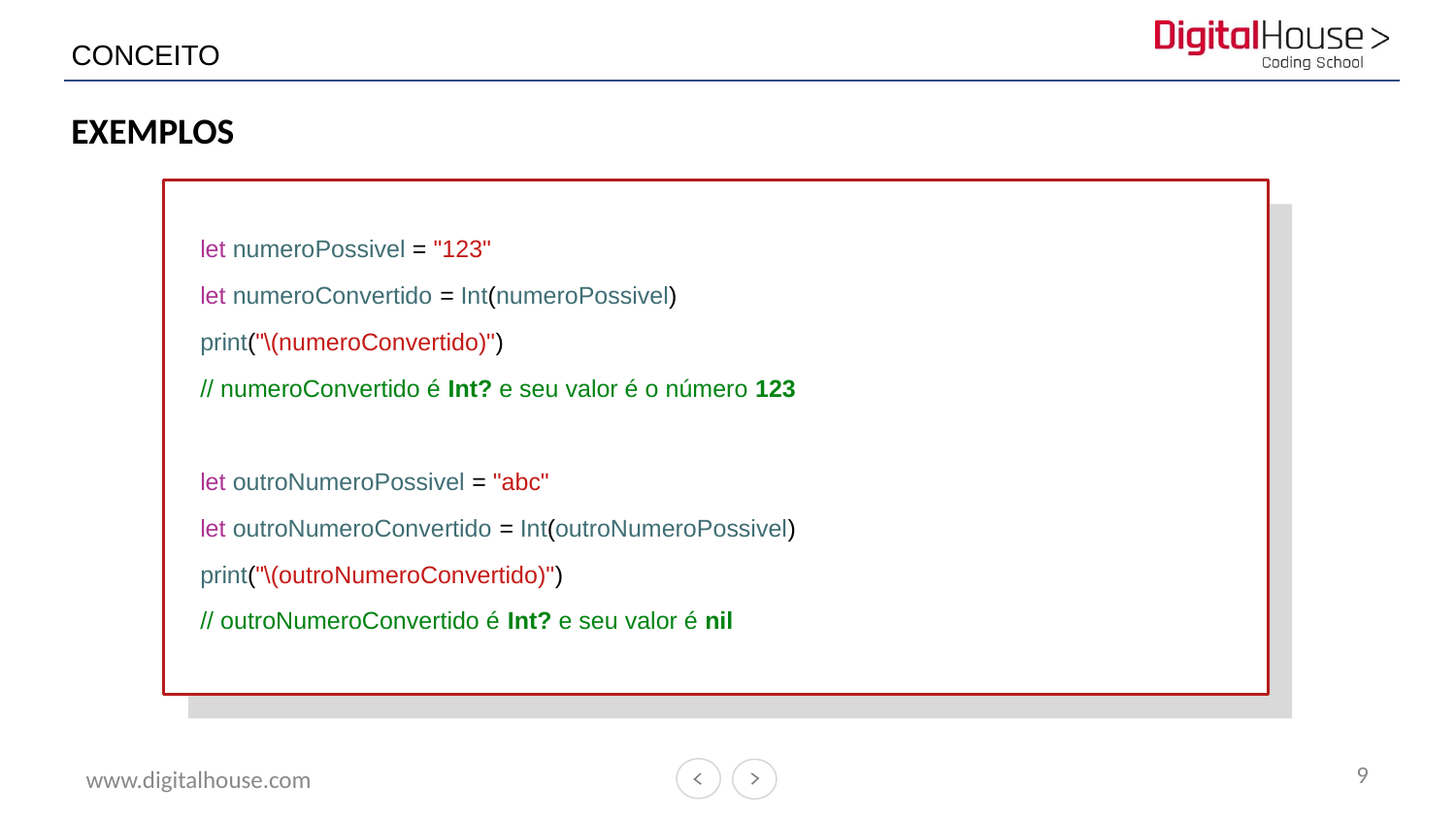

CONCEITO
EXEMPLOS

let numeroPossivel = "123"
let numeroConvertido = Int(numeroPossivel)
print("\(numeroConvertido)")
// numeroConvertido é Int? e seu valor é o número 123

let outroNumeroPossivel = "abc"
let outroNumeroConvertido = Int(outroNumeroPossivel)
print("\(outroNumeroConvertido)")
// outroNumeroConvertido é Int? e seu valor é nil

9